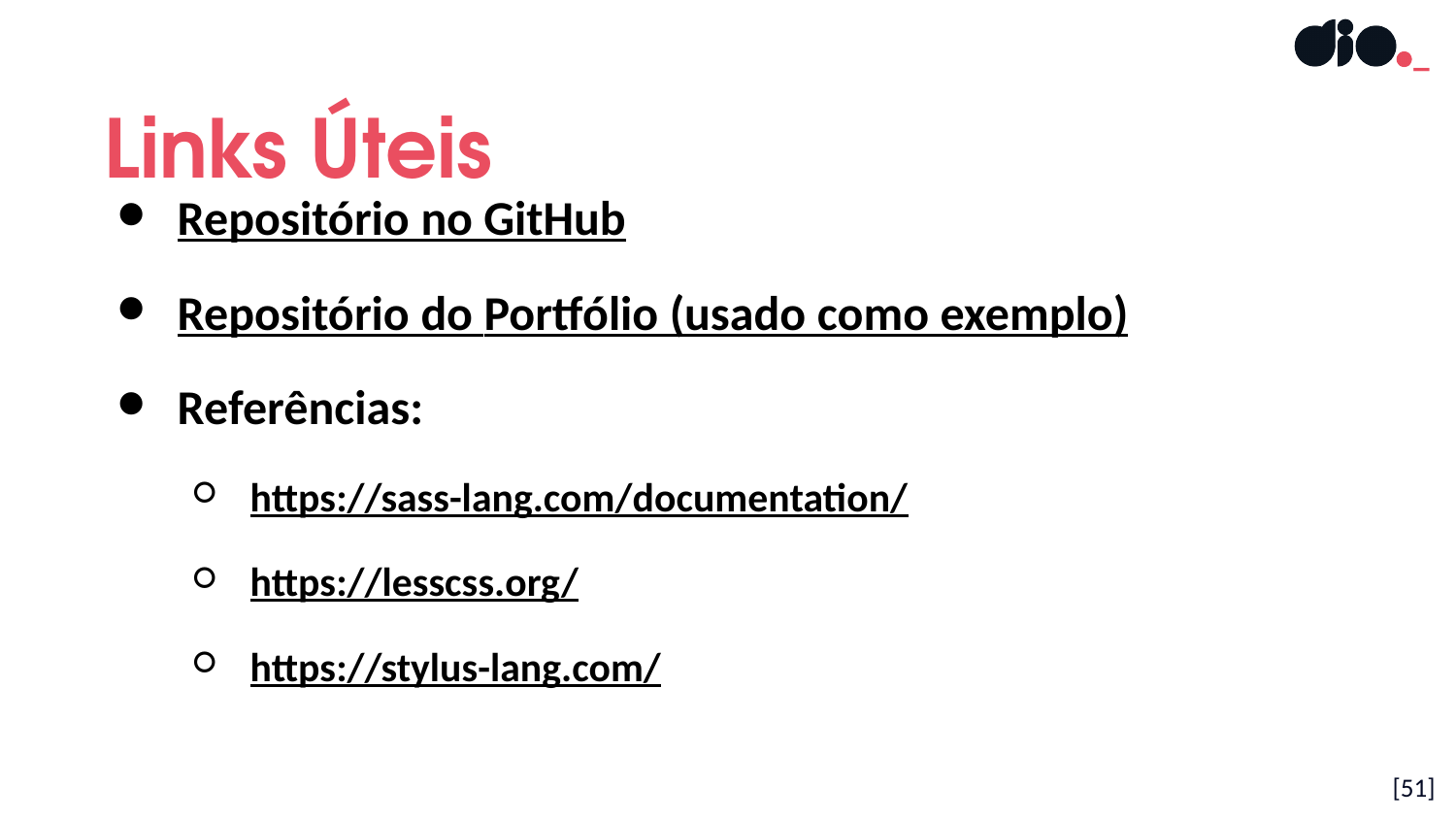

Links Úteis
Repositório no GitHub
Repositório do Portfólio (usado como exemplo)
Referências:
https://sass-lang.com/documentation/
https://lesscss.org/
https://stylus-lang.com/
[51]